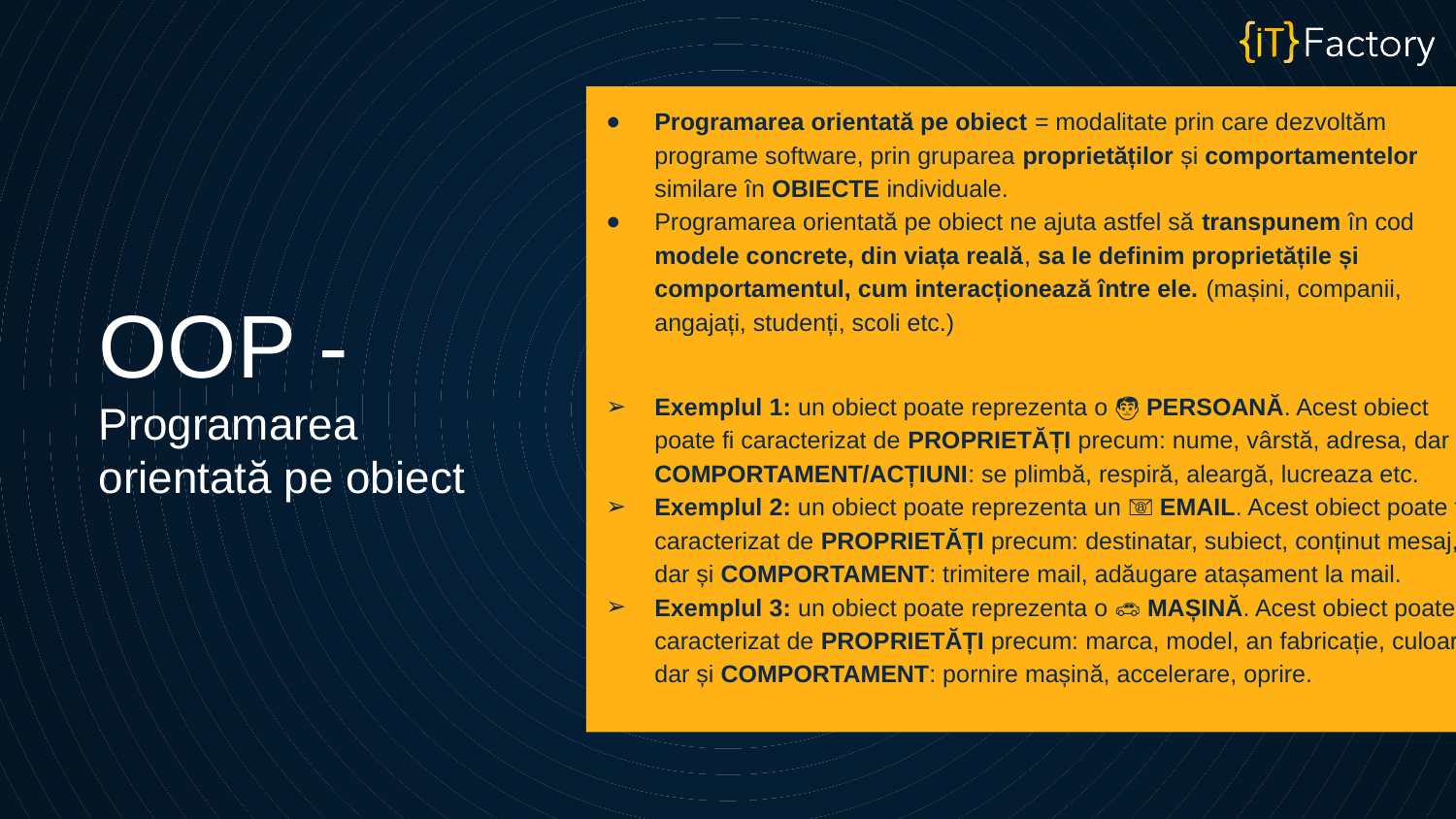

Programarea orientată pe obiect = modalitate prin care dezvoltăm programe software, prin gruparea proprietăților și comportamentelor similare în OBIECTE individuale.
Programarea orientată pe obiect ne ajuta astfel să transpunem în cod modele concrete, din viața reală, sa le definim proprietățile și comportamentul, cum interacționează între ele. (mașini, companii, angajați, studenți, scoli etc.)

Exemplul 1: un obiect poate reprezenta o 👨 PERSOANĂ. Acest obiect poate fi caracterizat de PROPRIETĂȚI precum: nume, vârstă, adresa, dar și COMPORTAMENT/ACȚIUNI: se plimbă, respiră, aleargă, lucreaza etc.
Exemplul 2: un obiect poate reprezenta un 📧 EMAIL. Acest obiect poate fi caracterizat de PROPRIETĂȚI precum: destinatar, subiect, conținut mesaj, dar și COMPORTAMENT: trimitere mail, adăugare atașament la mail.
Exemplul 3: un obiect poate reprezenta o 🚗 MAȘINĂ. Acest obiect poate fi caracterizat de PROPRIETĂȚI precum: marca, model, an fabricație, culoare, dar și COMPORTAMENT: pornire mașină, accelerare, oprire.
OOP -
Programarea orientată pe obiect